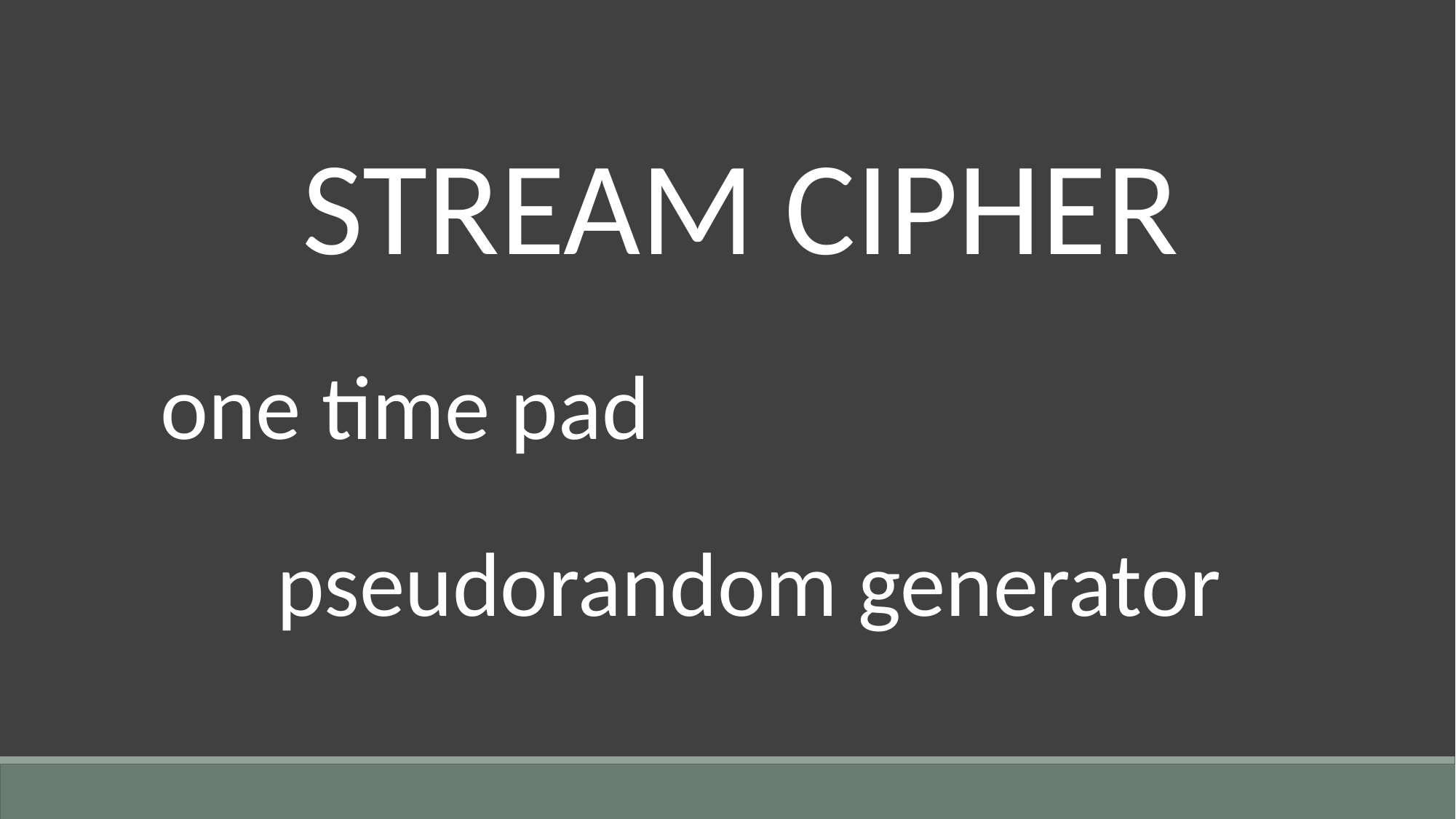

STREAM CIPHER
one time pad
pseudorandom generator